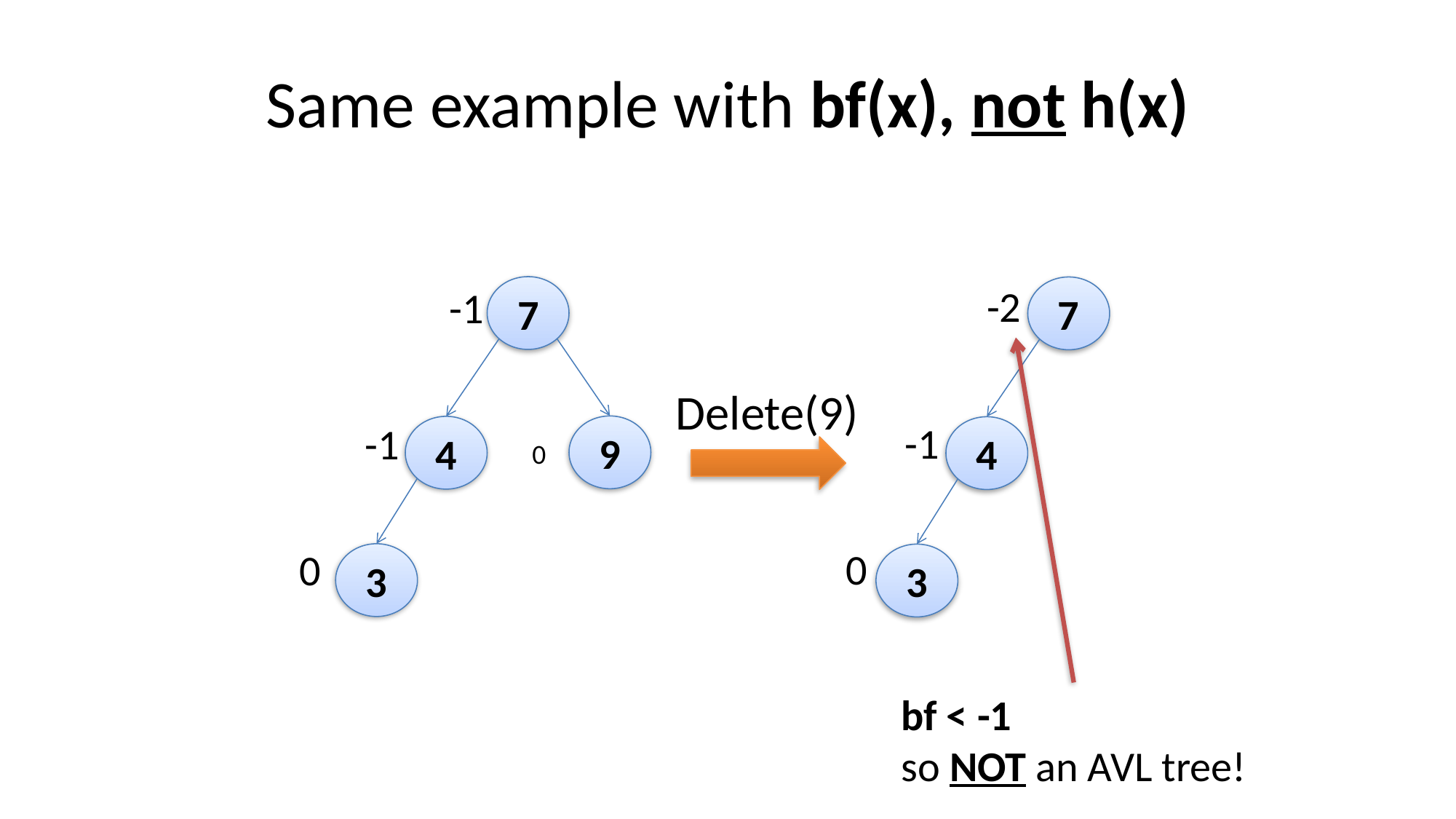

# Same example with bf(x), not h(x)

-2
-1
7
7
Delete(9)
-1
-1
9
4
4
0

0
0
3
3
bf < -1
so NOT an AVL tree!